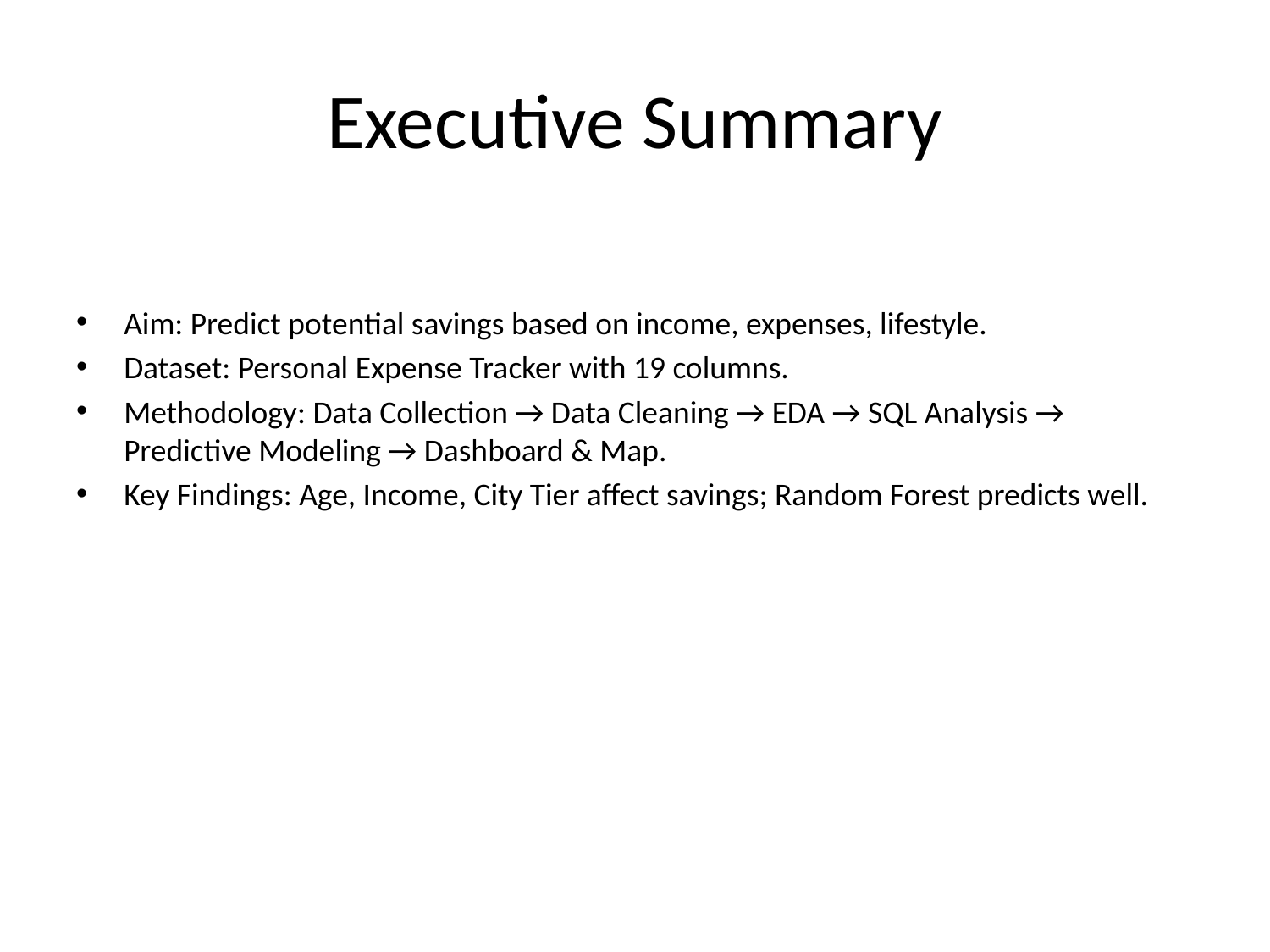

# Executive Summary

Aim: Predict potential savings based on income, expenses, lifestyle.
Dataset: Personal Expense Tracker with 19 columns.
Methodology: Data Collection → Data Cleaning → EDA → SQL Analysis → Predictive Modeling → Dashboard & Map.
Key Findings: Age, Income, City Tier affect savings; Random Forest predicts well.